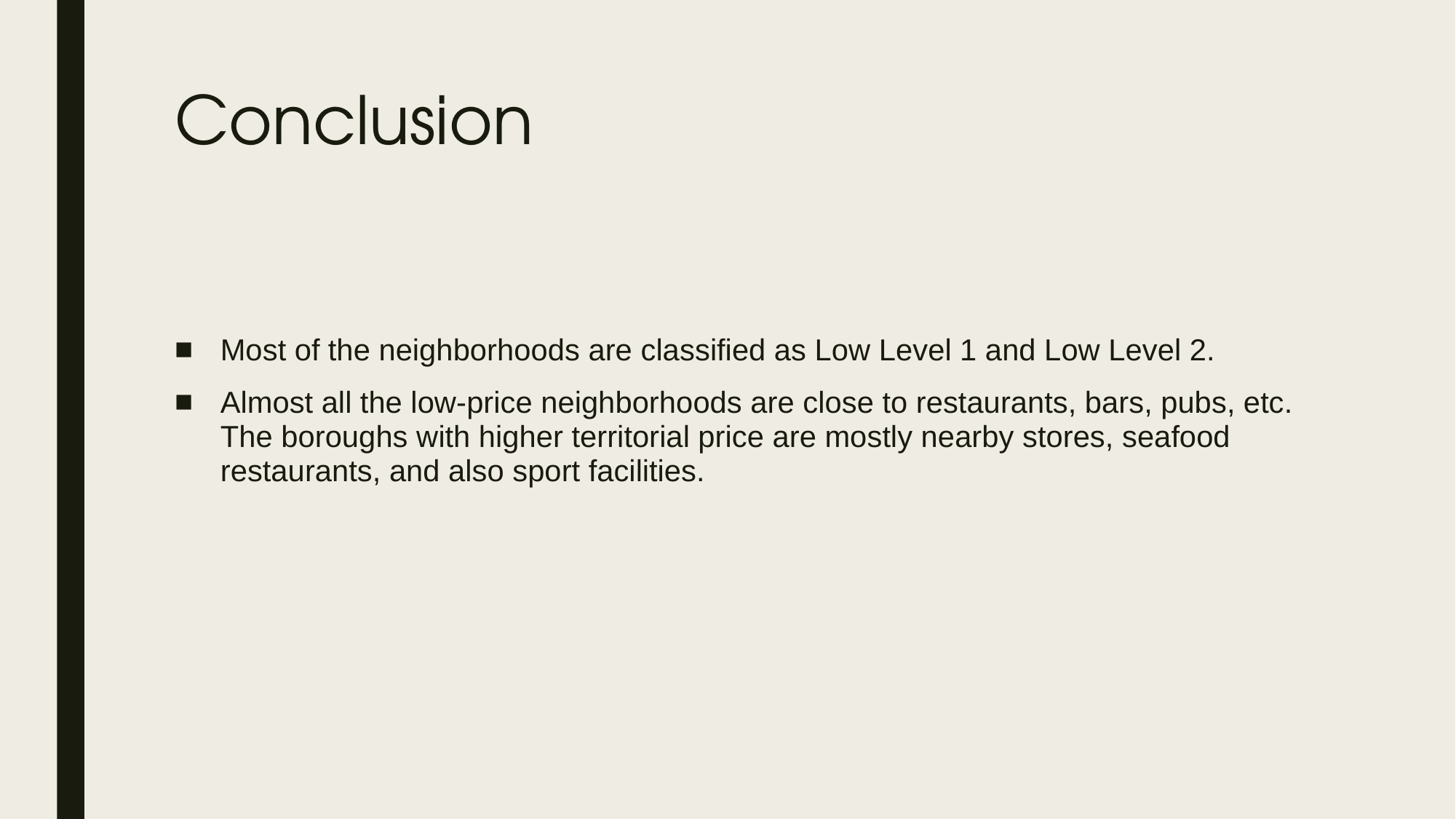

# Conclusion

Most of the neighborhoods are classified as Low Level 1 and Low Level 2.
Almost all the low-price neighborhoods are close to restaurants, bars, pubs, etc. The boroughs with higher territorial price are mostly nearby stores, seafood restaurants, and also sport facilities.